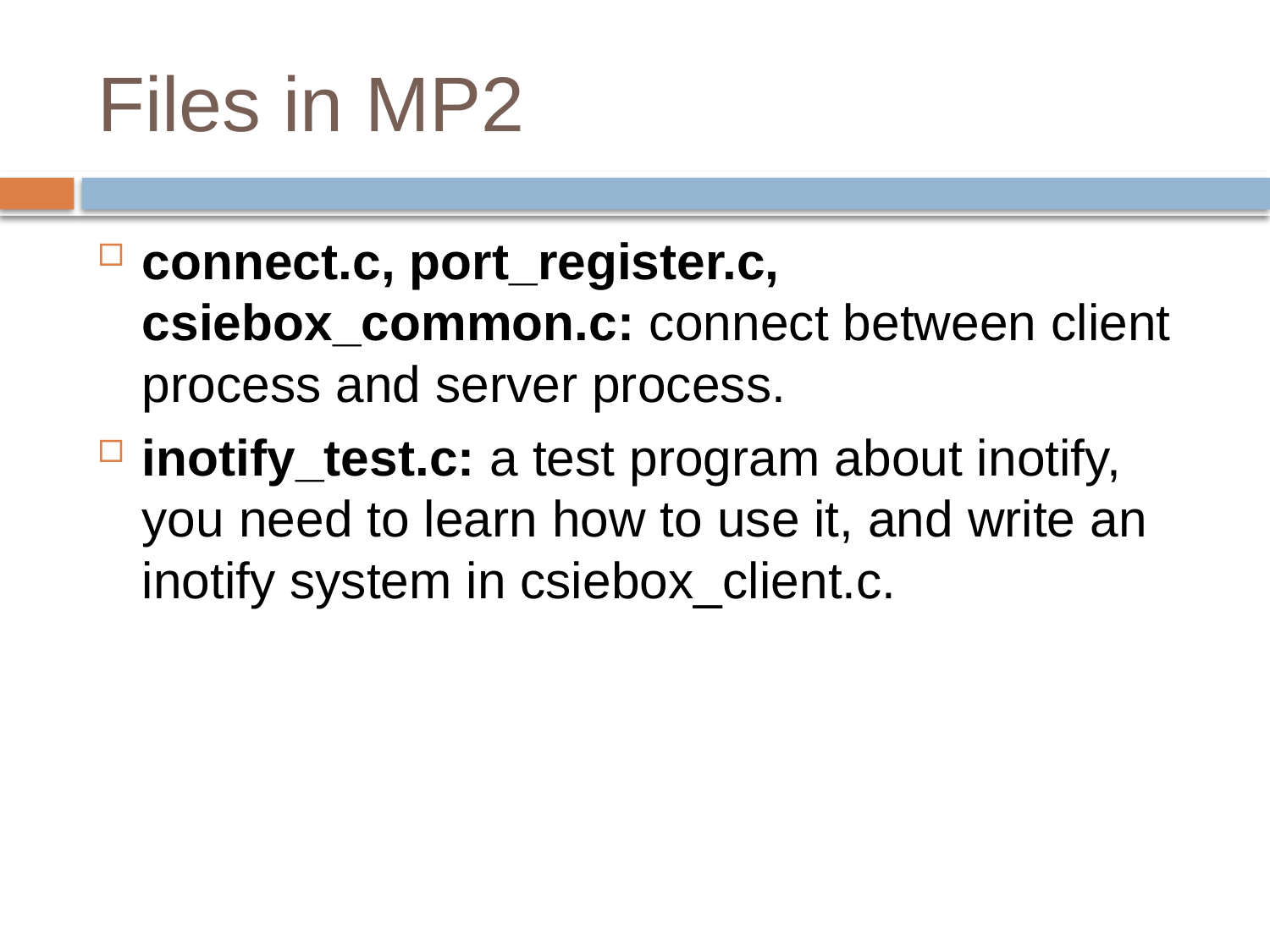

# Files in MP2
connect.c, port_register.c, csiebox_common.c: connect between client process and server process.
inotify_test.c: a test program about inotify, you need to learn how to use it, and write an inotify system in csiebox_client.c.